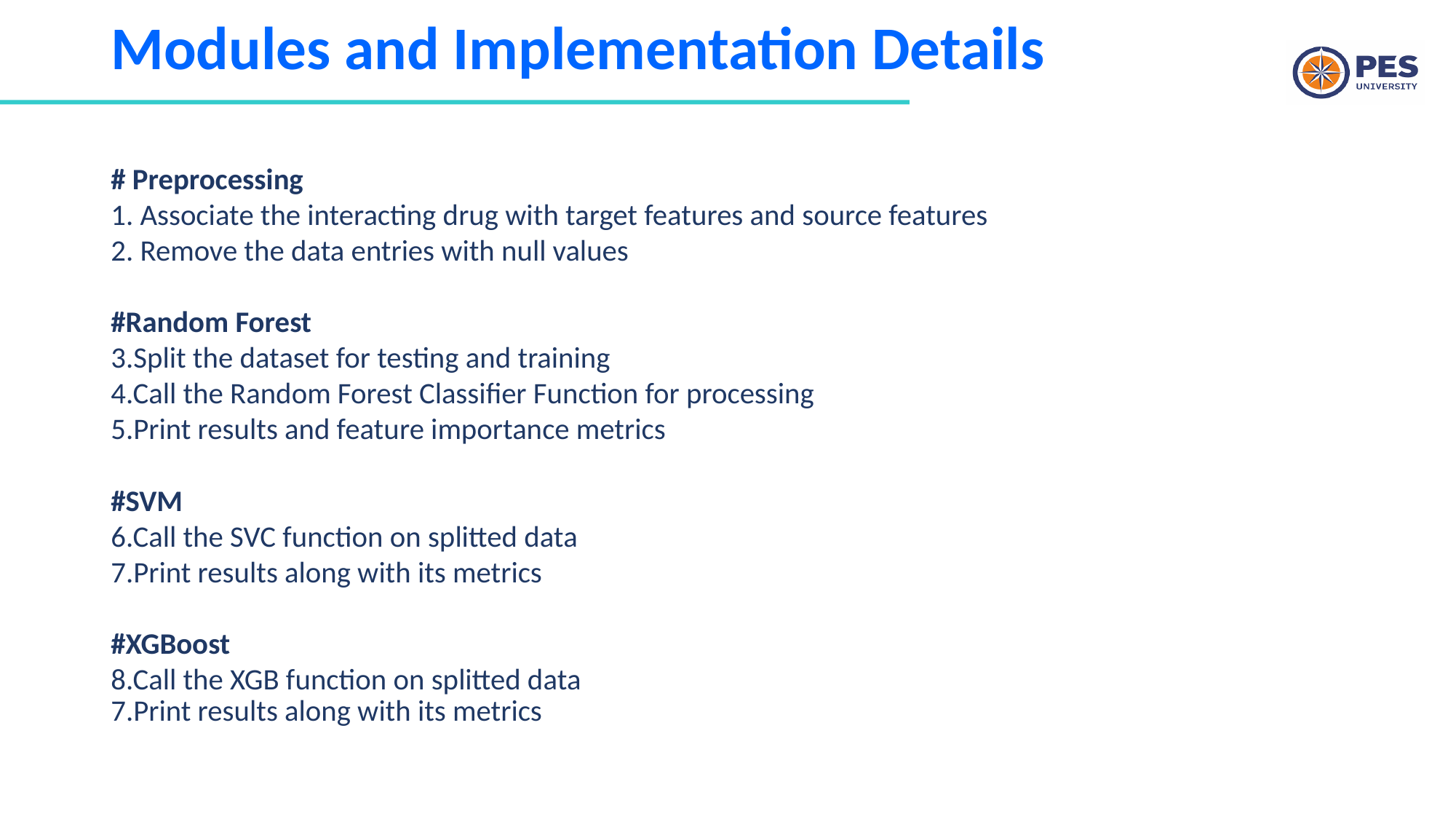

# Modules and Implementation Details
# Preprocessing
1. Associate the interacting drug with target features and source features
2. Remove the data entries with null values

#Random Forest
3.Split the dataset for testing and training
4.Call the Random Forest Classifier Function for processing
5.Print results and feature importance metrics

#SVM
6.Call the SVC function on splitted data
7.Print results along with its metrics

#XGBoost
8.Call the XGB function on splitted data
7.Print results along with its metrics